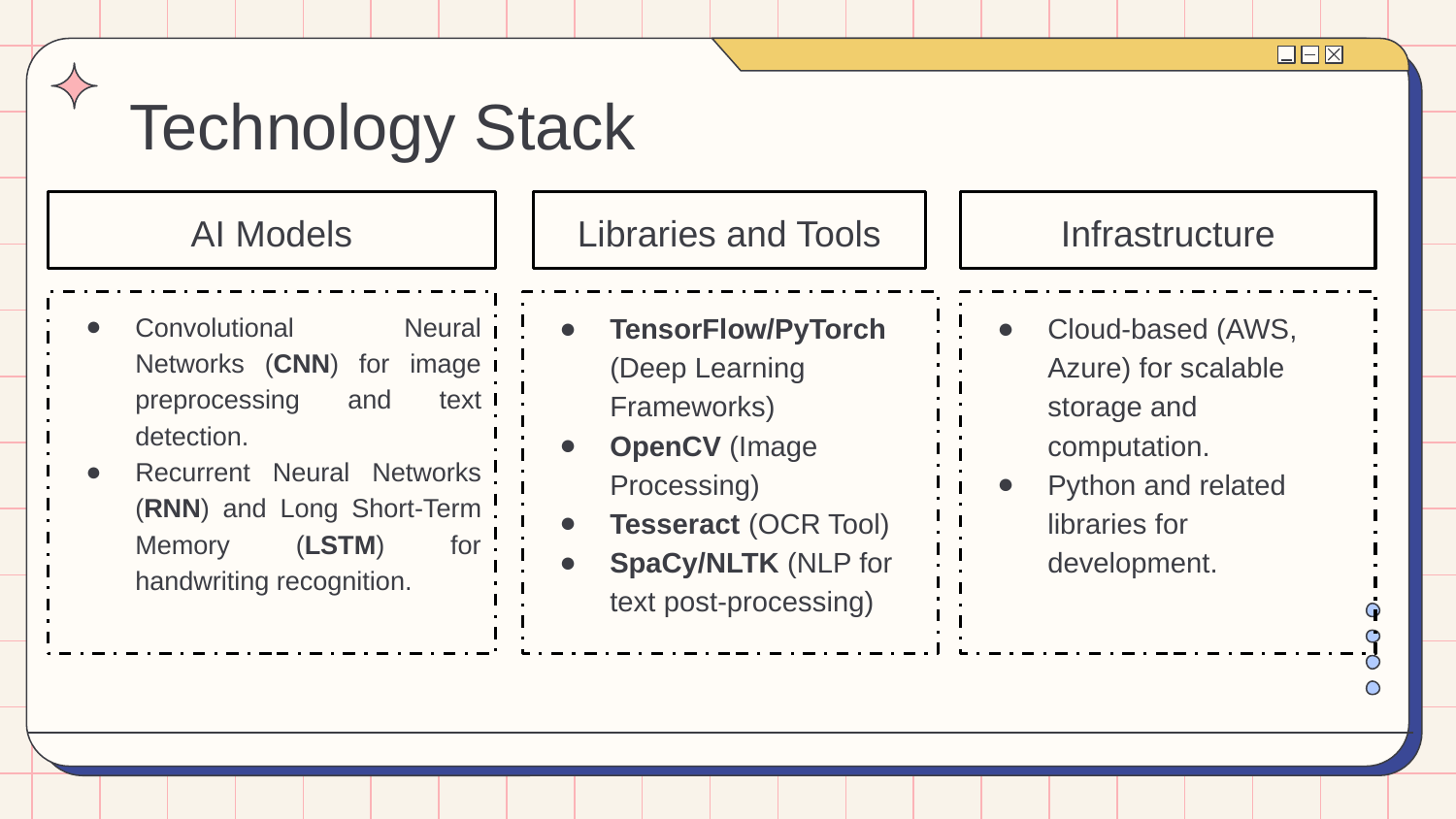

# Technology Stack
AI Models
Libraries and Tools
Infrastructure
Convolutional Neural Networks (CNN) for image preprocessing and text detection.
Recurrent Neural Networks (RNN) and Long Short-Term Memory (LSTM) for handwriting recognition.
TensorFlow/PyTorch (Deep Learning Frameworks)
OpenCV (Image Processing)
Tesseract (OCR Tool)
SpaCy/NLTK (NLP for text post-processing)
Cloud-based (AWS, Azure) for scalable storage and computation.
Python and related libraries for development.